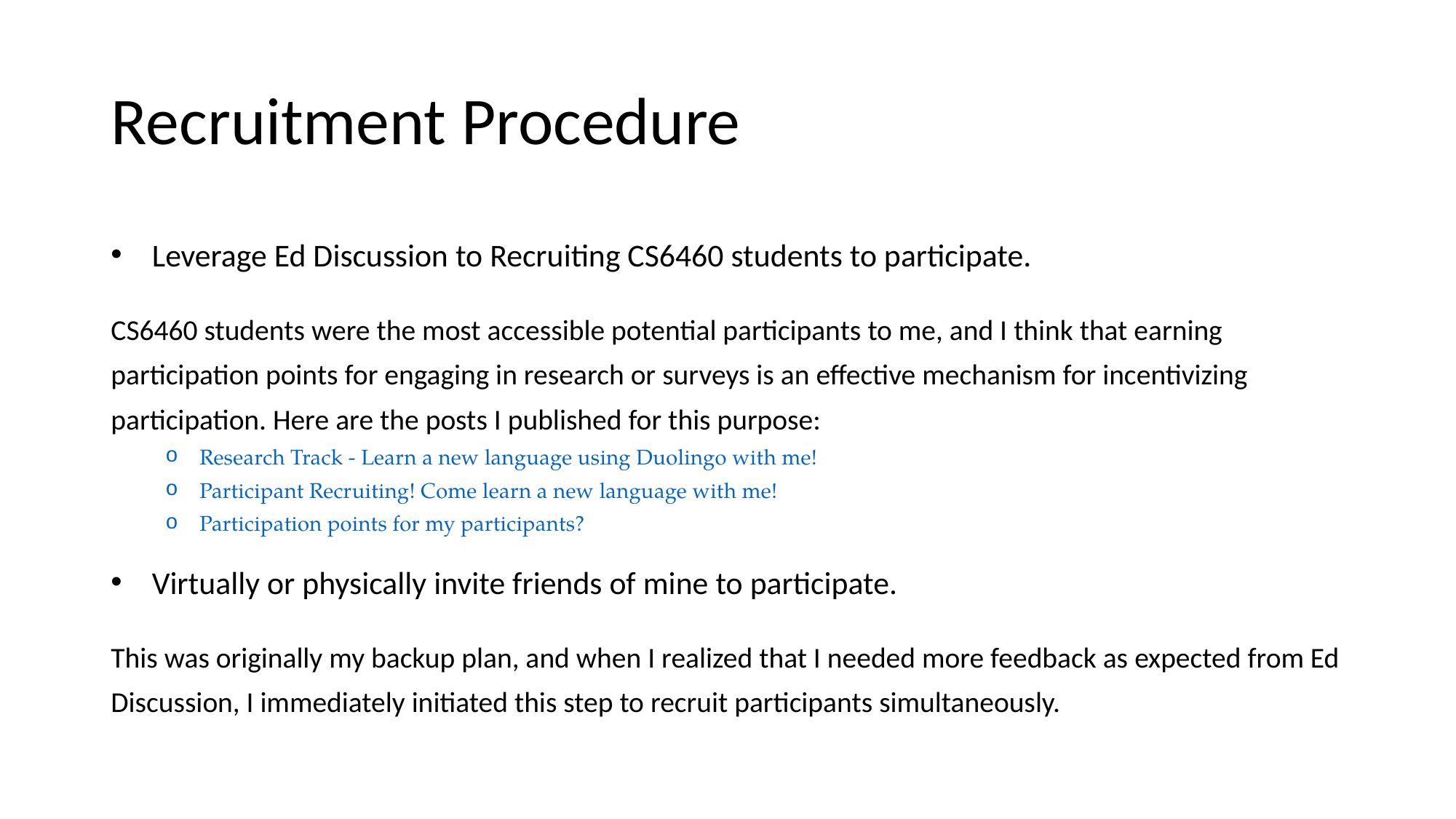

# Recruitment Procedure
Leverage Ed Discussion to Recruiting CS6460 students to participate.
CS6460 students were the most accessible potential participants to me, and I think that earning participation points for engaging in research or surveys is an effective mechanism for incentivizing participation. Here are the posts I published for this purpose:
Research Track - Learn a new language using Duolingo with me!
Participant Recruiting! Come learn a new language with me!
Participation points for my participants?
Virtually or physically invite friends of mine to participate.
This was originally my backup plan, and when I realized that I needed more feedback as expected from Ed Discussion, I immediately initiated this step to recruit participants simultaneously.